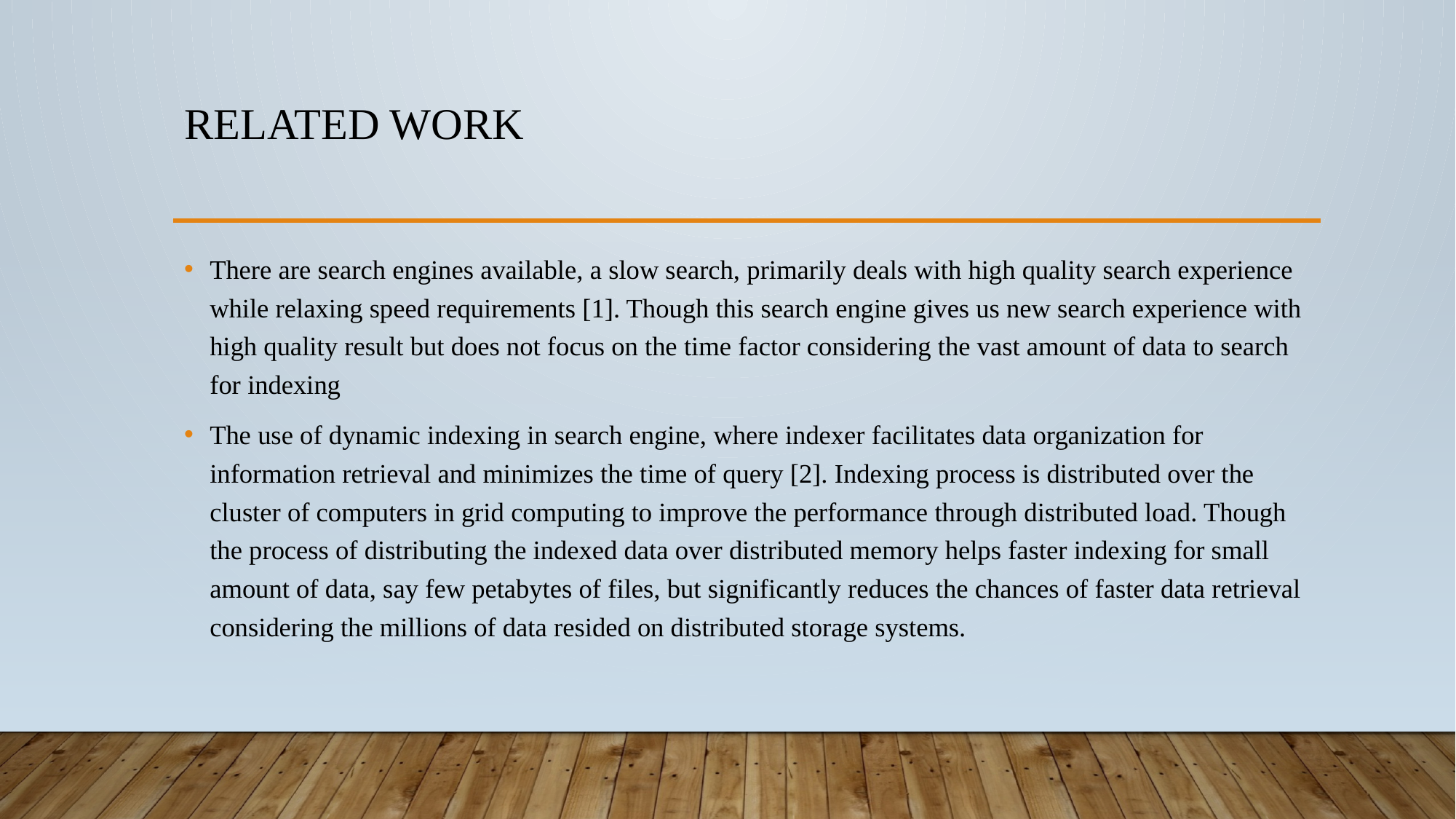

# Related work
There are search engines available, a slow search, primarily deals with high quality search experience while relaxing speed requirements [1]. Though this search engine gives us new search experience with high quality result but does not focus on the time factor considering the vast amount of data to search for indexing
The use of dynamic indexing in search engine, where indexer facilitates data organization for information retrieval and minimizes the time of query [2]. Indexing process is distributed over the cluster of computers in grid computing to improve the performance through distributed load. Though the process of distributing the indexed data over distributed memory helps faster indexing for small amount of data, say few petabytes of files, but significantly reduces the chances of faster data retrieval considering the millions of data resided on distributed storage systems.